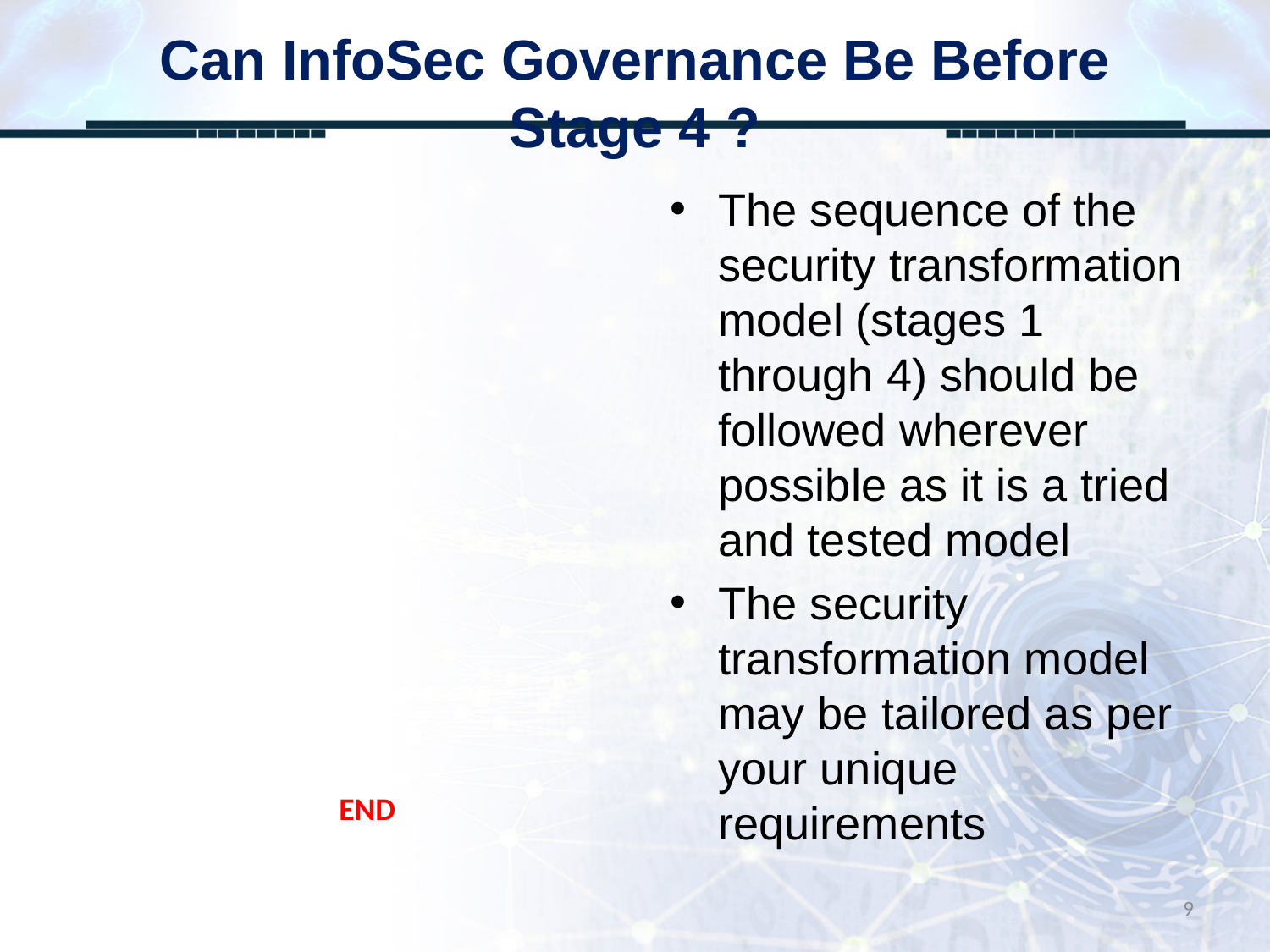

# Can InfoSec Governance Be Before Stage 4 ?
The sequence of the security transformation model (stages 1 through 4) should be followed wherever possible as it is a tried and tested model
The security transformation model may be tailored as per your unique requirements
END
9